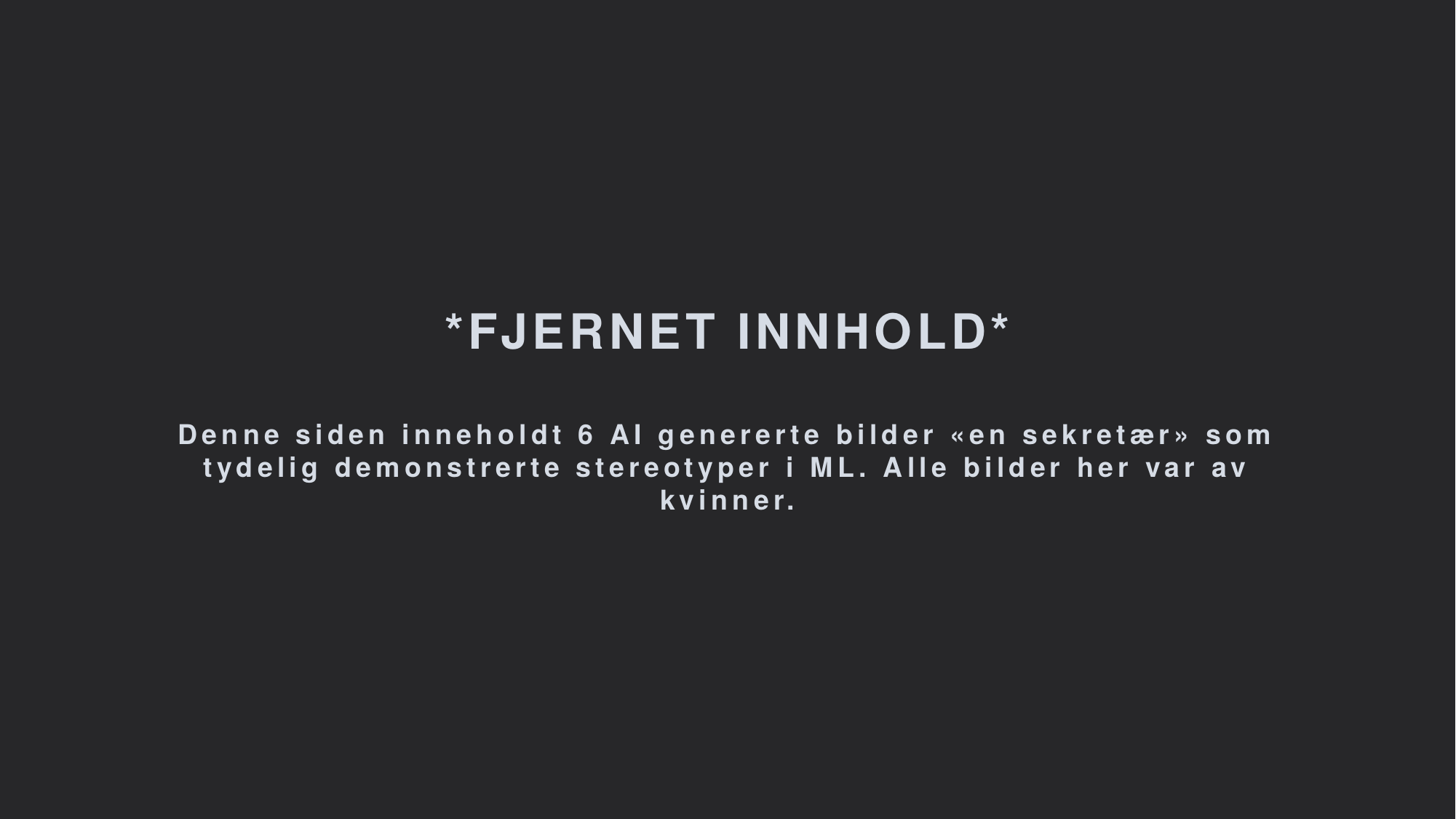

*FJERNET INNHOLD*

Denne siden inneholdt 6 AI genererte bilder «en sekretær» som tydelig demonstrerte stereotyper i ML. Alle bilder her var av kvinner.